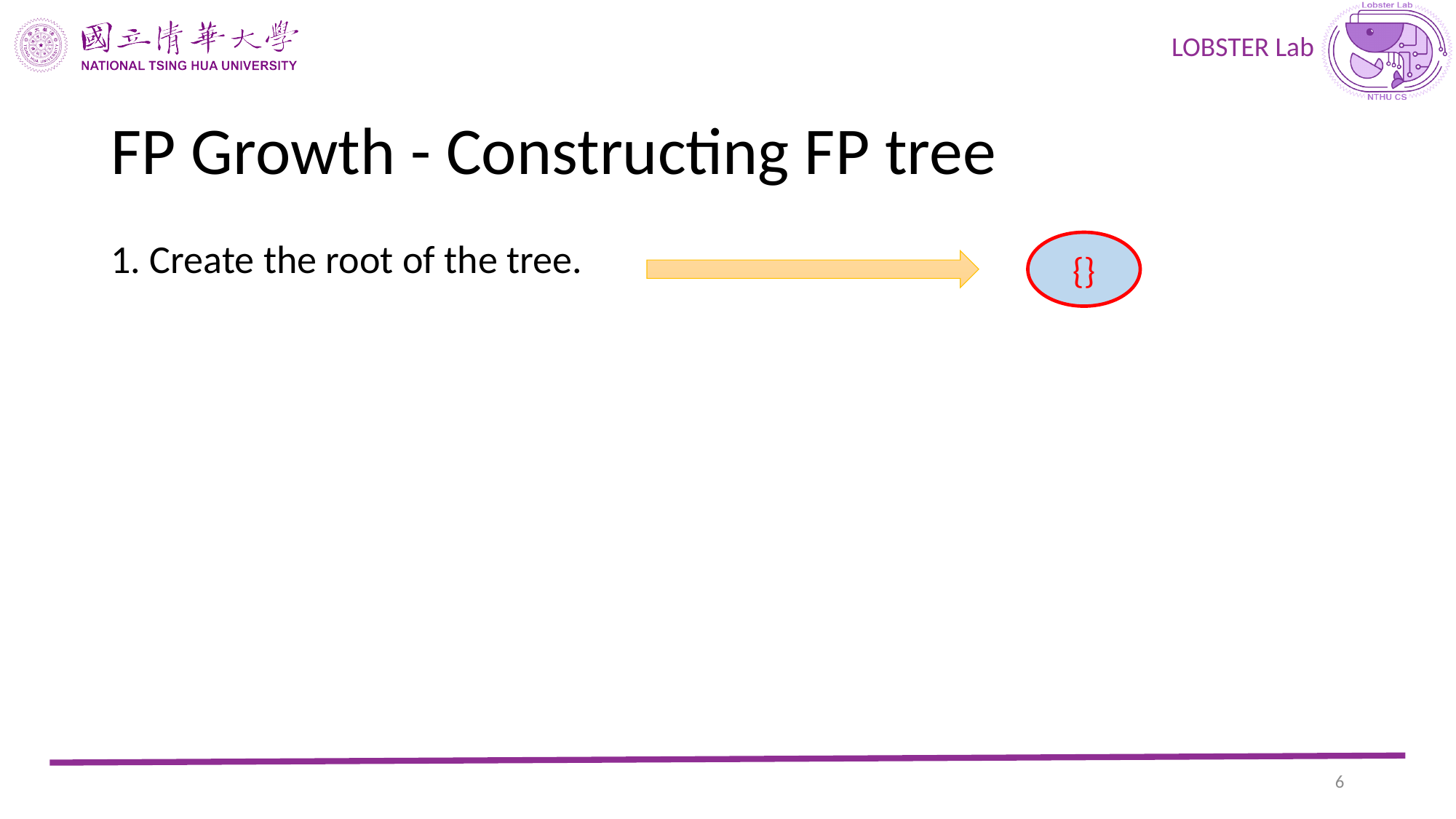

# FP Growth - Constructing FP tree
{}
1. Create the root of the tree.

6